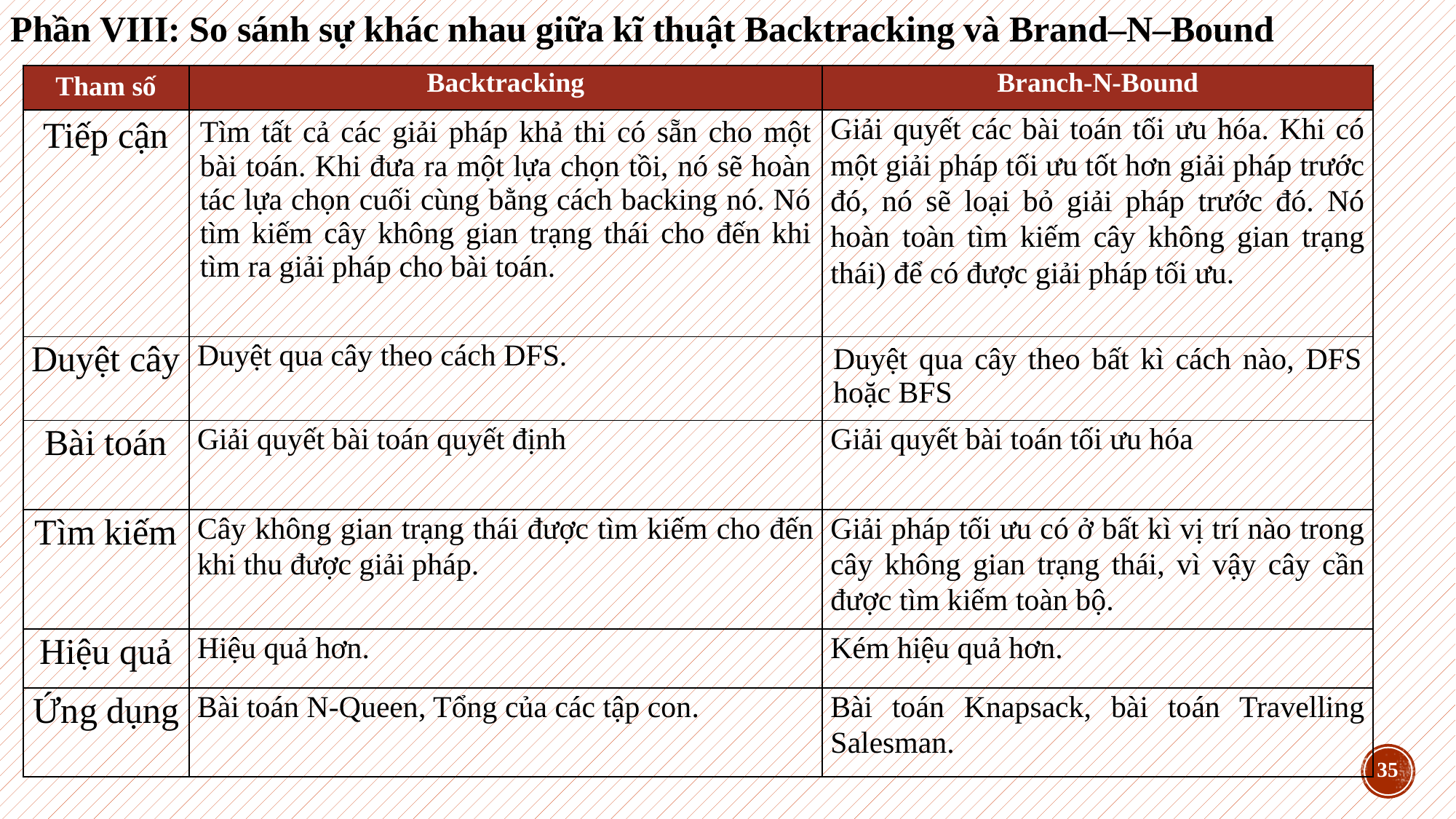

Phần VIII: So sánh sự khác nhau giữa kĩ thuật Backtracking và Brand–N–Bound

| Tham số | Backtracking | Branch-N-Bound |
| --- | --- | --- |
| Tiếp cận | Tìm tất cả các giải pháp khả thi có sẵn cho một bài toán. Khi đưa ra một lựa chọn tồi, nó sẽ hoàn tác lựa chọn cuối cùng bằng cách backing nó. Nó tìm kiếm cây không gian trạng thái cho đến khi tìm ra giải pháp cho bài toán. | Giải quyết các bài toán tối ưu hóa. Khi có một giải pháp tối ưu tốt hơn giải pháp trước đó, nó sẽ loại bỏ giải pháp trước đó. Nó hoàn toàn tìm kiếm cây không gian trạng thái) để có được giải pháp tối ưu. |
| Duyệt cây | Duyệt qua cây theo cách DFS. | Duyệt qua cây theo bất kì cách nào, DFS hoặc BFS |
| Bài toán | Giải quyết bài toán quyết định | Giải quyết bài toán tối ưu hóa |
| Tìm kiếm | Cây không gian trạng thái được tìm kiếm cho đến khi thu được giải pháp. | Giải pháp tối ưu có ở bất kì vị trí nào trong cây không gian trạng thái, vì vậy cây cần được tìm kiếm toàn bộ. |
| Hiệu quả | Hiệu quả hơn. | Kém hiệu quả hơn. |
| Ứng dụng | Bài toán N-Queen, Tổng của các tập con. | Bài toán Knapsack, bài toán Travelling Salesman. |
35